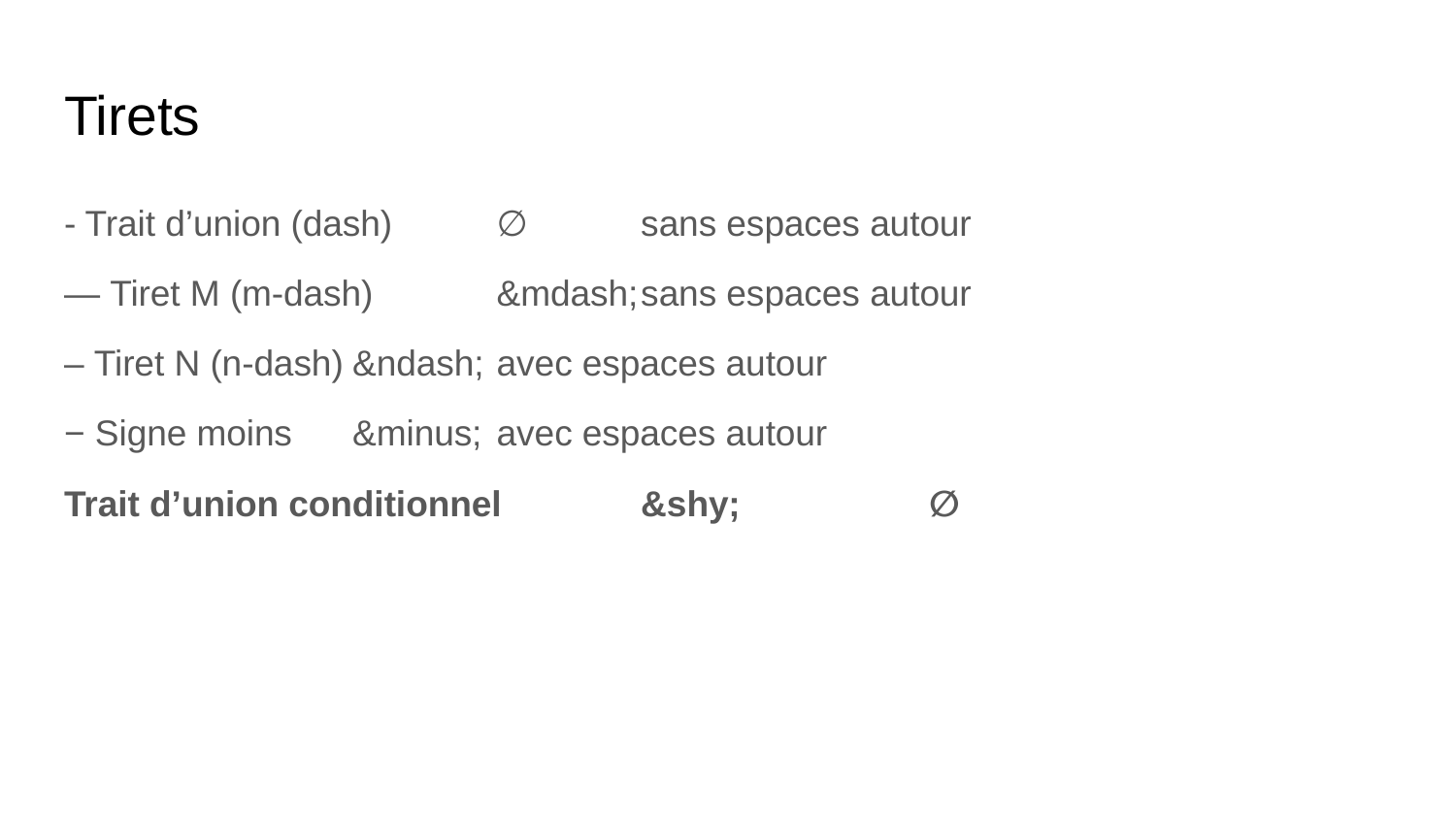

# Tirets
- Trait d’union (dash)			∅				sans espaces autour
— Tiret M (m-dash)			&mdash;			sans espaces autour
– Tiret N (n-dash)				&ndash;			avec espaces autour
− Signe moins				&minus;			avec espaces autour
Trait d’union conditionnel	&shy;			∅